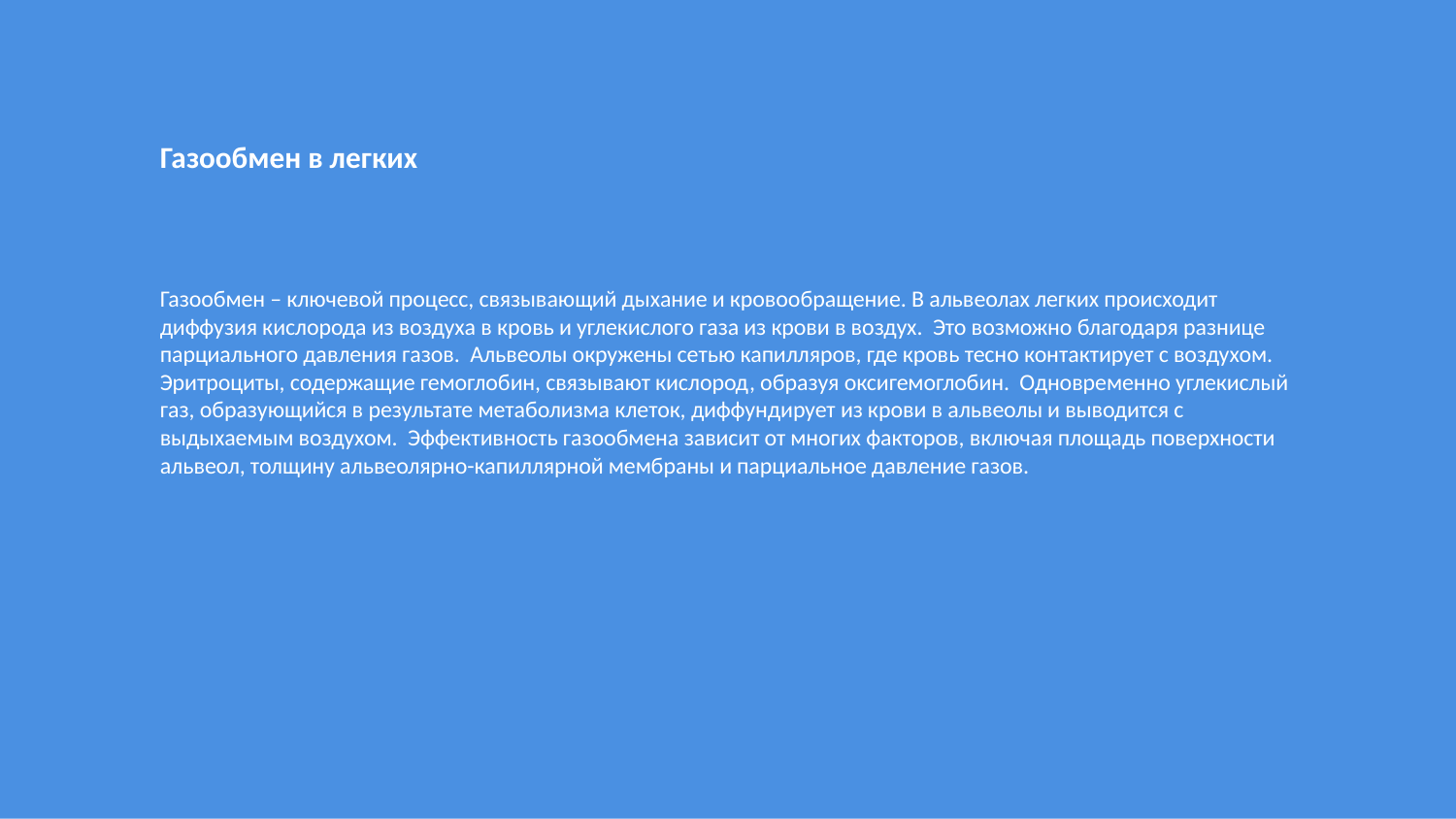

Газообмен в легких
Газообмен – ключевой процесс, связывающий дыхание и кровообращение. В альвеолах легких происходит диффузия кислорода из воздуха в кровь и углекислого газа из крови в воздух.  Это возможно благодаря разнице парциального давления газов.  Альвеолы окружены сетью капилляров, где кровь тесно контактирует с воздухом.  Эритроциты, содержащие гемоглобин, связывают кислород, образуя оксигемоглобин.  Одновременно углекислый газ, образующийся в результате метаболизма клеток, диффундирует из крови в альвеолы и выводится с выдыхаемым воздухом.  Эффективность газообмена зависит от многих факторов, включая площадь поверхности альвеол, толщину альвеолярно-капиллярной мембраны и парциальное давление газов.